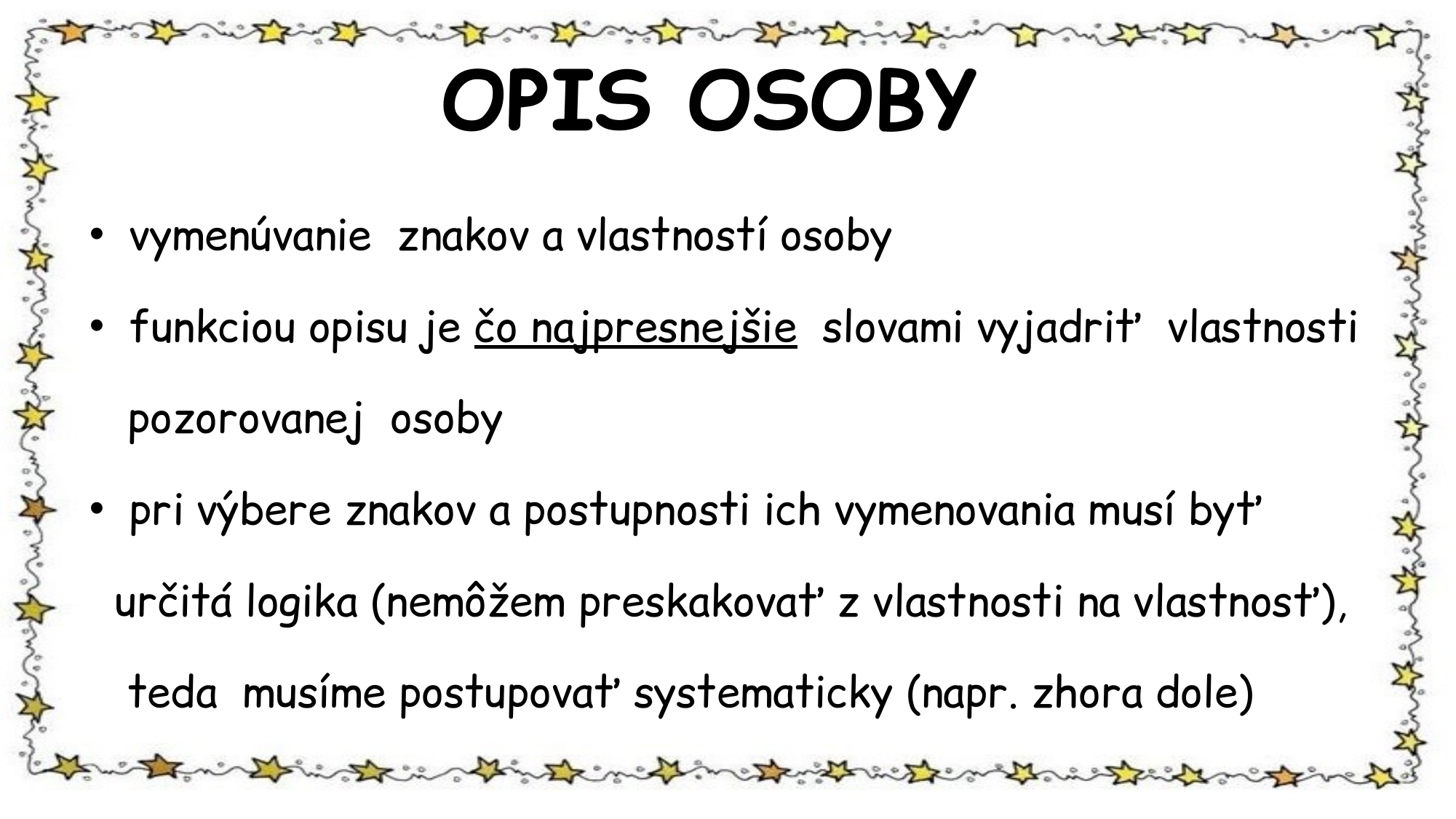

# OPIS OSOBY
 vymenúvanie  znakov a vlastností osoby
 funkciou opisu je čo najpresnejšie  slovami vyjadriť  vlastnosti
   pozorovanej  osoby
 pri výbere znakov a postupnosti ich vymenovania musí byť
  určitá logika (nemôžem preskakovať z vlastnosti na vlastnosť),
   teda  musíme postupovať systematicky (napr. zhora dole)